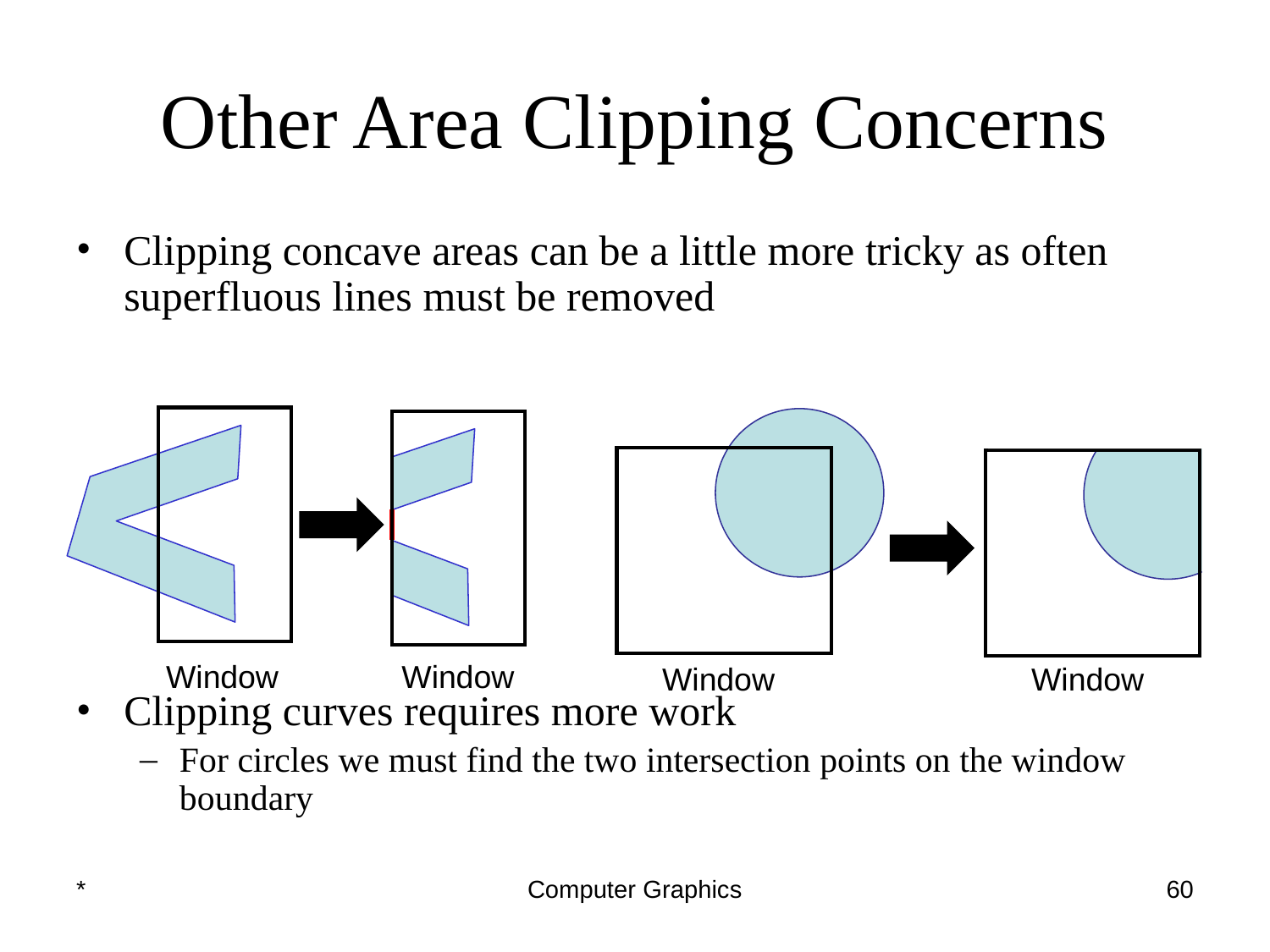

# Other Area Clipping Concerns
Clipping concave areas can be a little more tricky as often superfluous lines must be removed

Clipping curves requires more work
For circles we must find the two intersection points on the window boundary

Window
Window

Window
Window
*
Computer Graphics
60